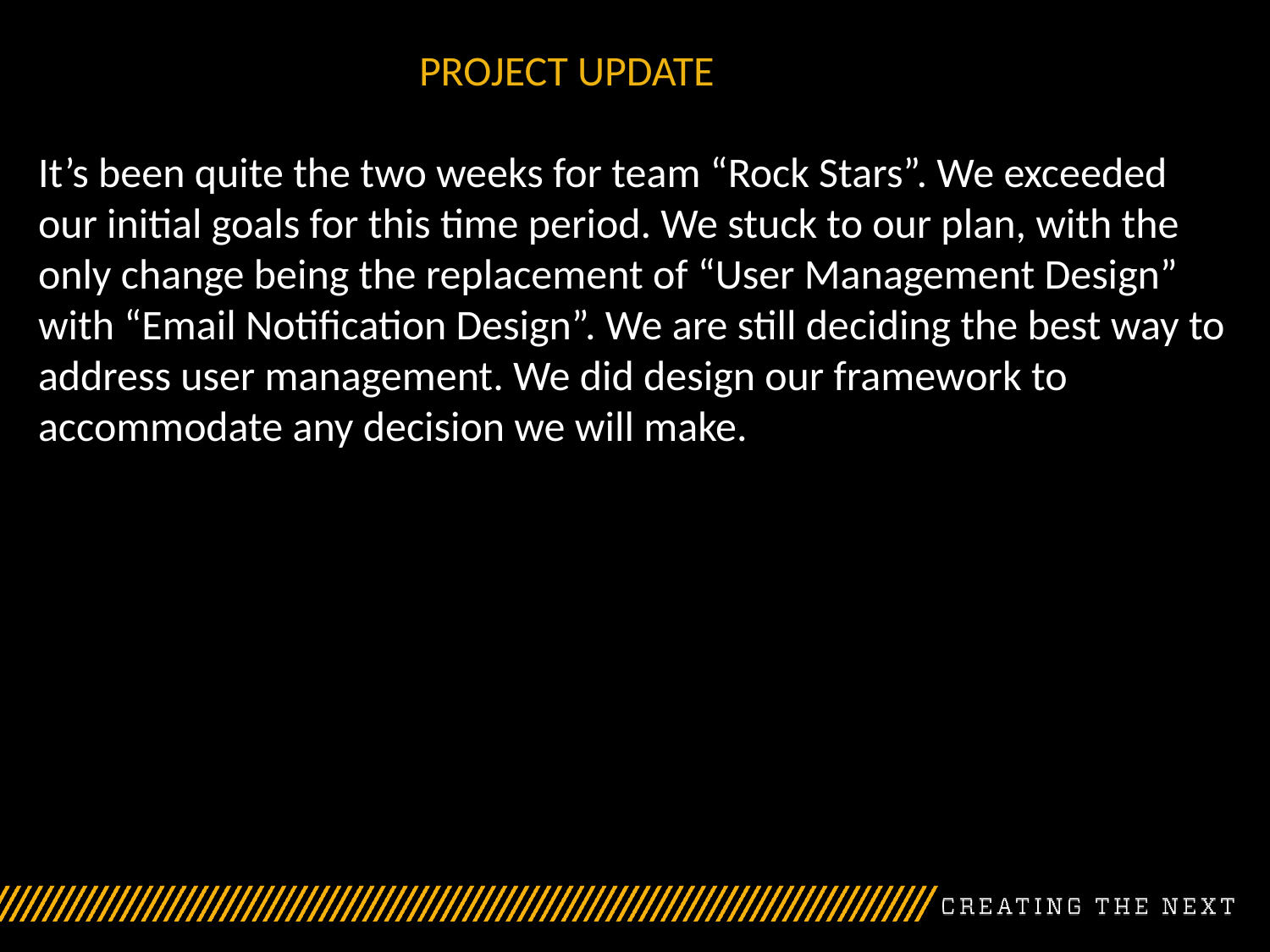

# PROJECT UPDATE
It’s been quite the two weeks for team “Rock Stars”. We exceeded our initial goals for this time period. We stuck to our plan, with the only change being the replacement of “User Management Design” with “Email Notification Design”. We are still deciding the best way to address user management. We did design our framework to accommodate any decision we will make.